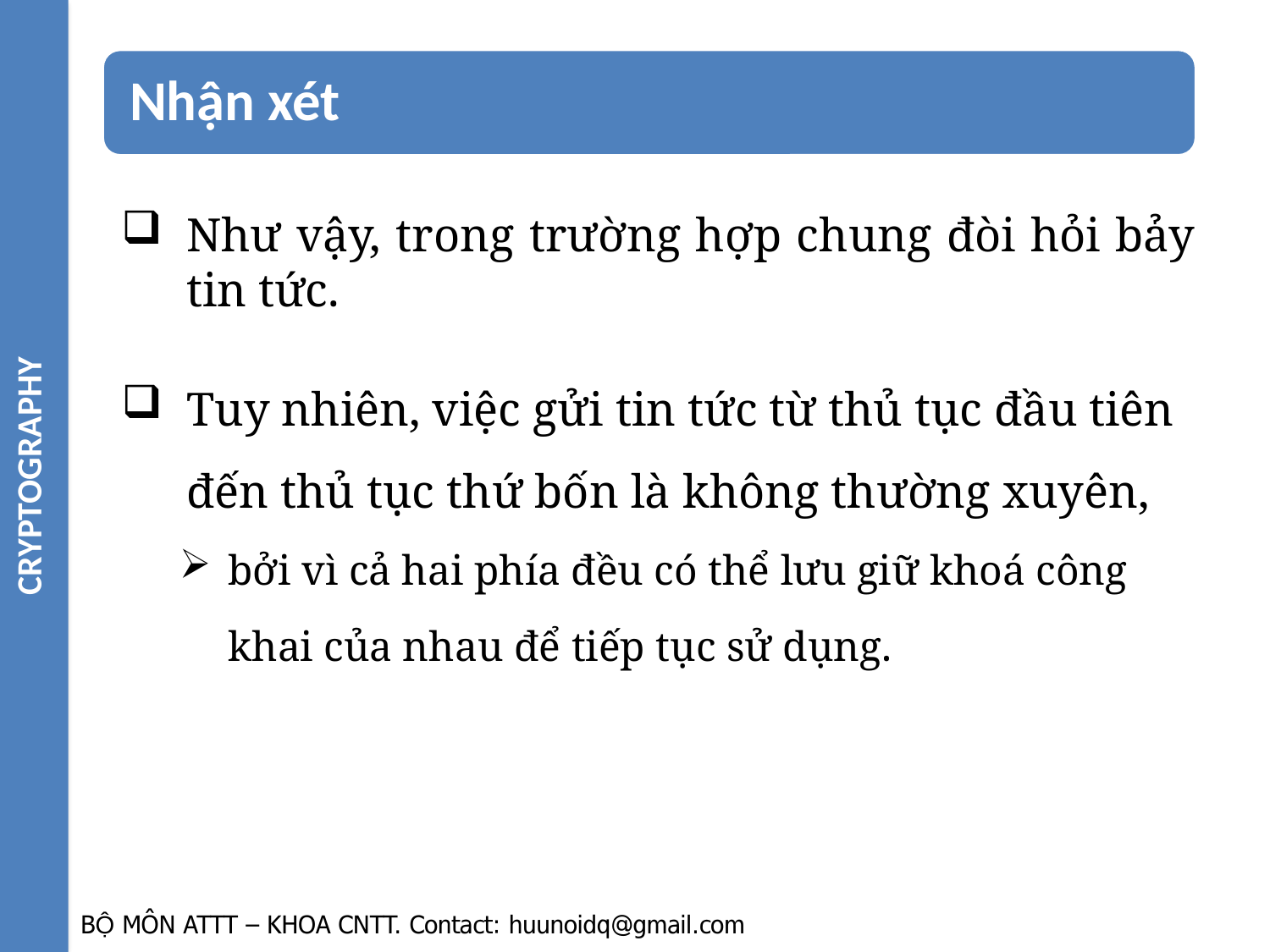

CRYPTOGRAPHY
Nhận xét
Như vậy, trong trường hợp chung đòi hỏi bảy tin tức.
Tuy nhiên, việc gửi tin tức từ thủ tục đầu tiên đến thủ tục thứ bốn là không thường xuyên,
bởi vì cả hai phía đều có thể lưu giữ khoá công khai của nhau để tiếp tục sử dụng.
BỘ MÔN ATTT – KHOA CNTT. Contact: huunoidq@gmail.com